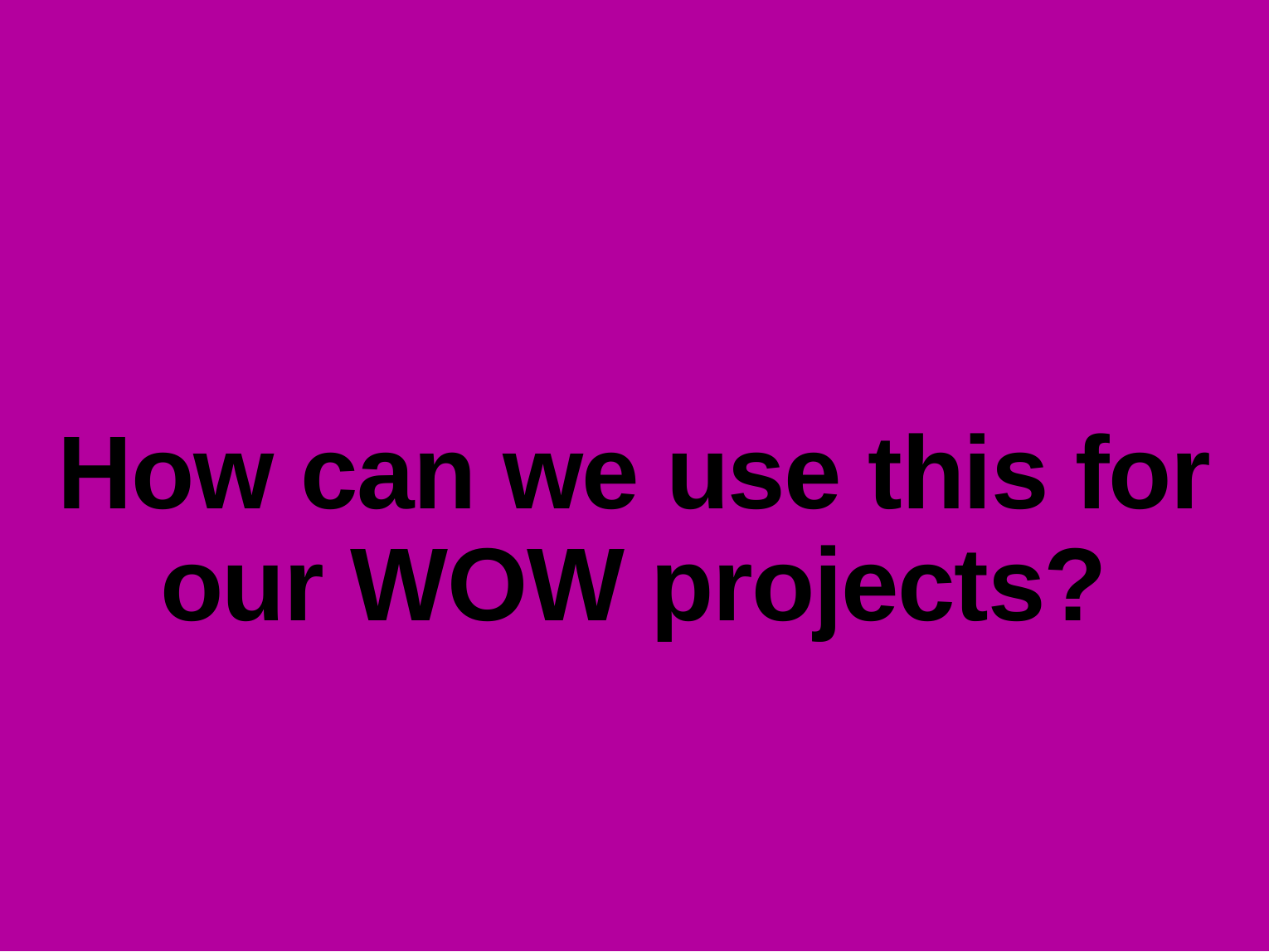

# How can we use this for our WOW projects?